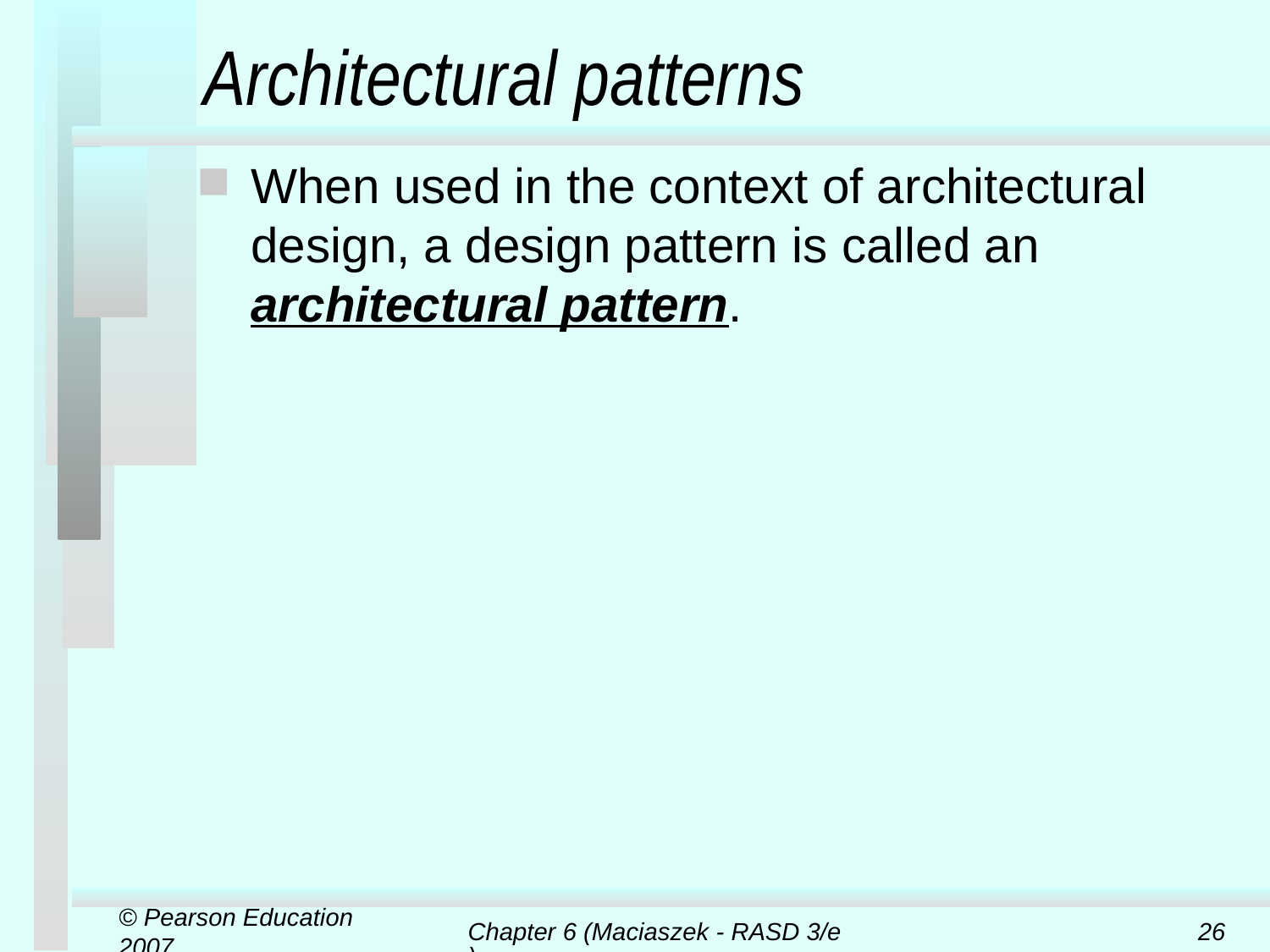

# Architectural patterns
When used in the context of architectural design, a design pattern is called an architectural pattern.
© Pearson Education 2007
Chapter 6 (Maciaszek - RASD 3/e)
26